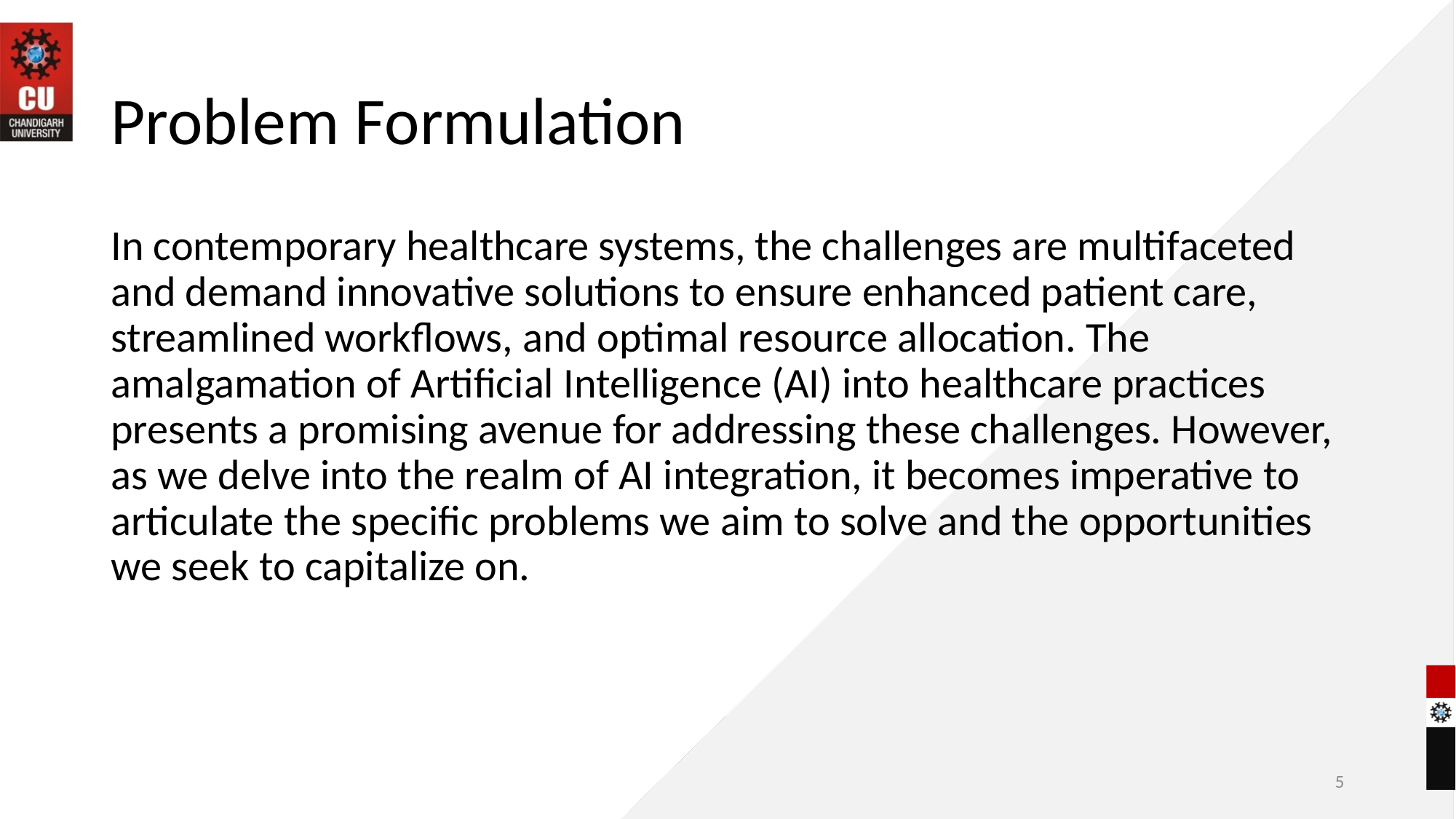

# Problem Formulation
In contemporary healthcare systems, the challenges are multifaceted and demand innovative solutions to ensure enhanced patient care, streamlined workflows, and optimal resource allocation. The amalgamation of Artificial Intelligence (AI) into healthcare practices presents a promising avenue for addressing these challenges. However, as we delve into the realm of AI integration, it becomes imperative to articulate the specific problems we aim to solve and the opportunities we seek to capitalize on.
5